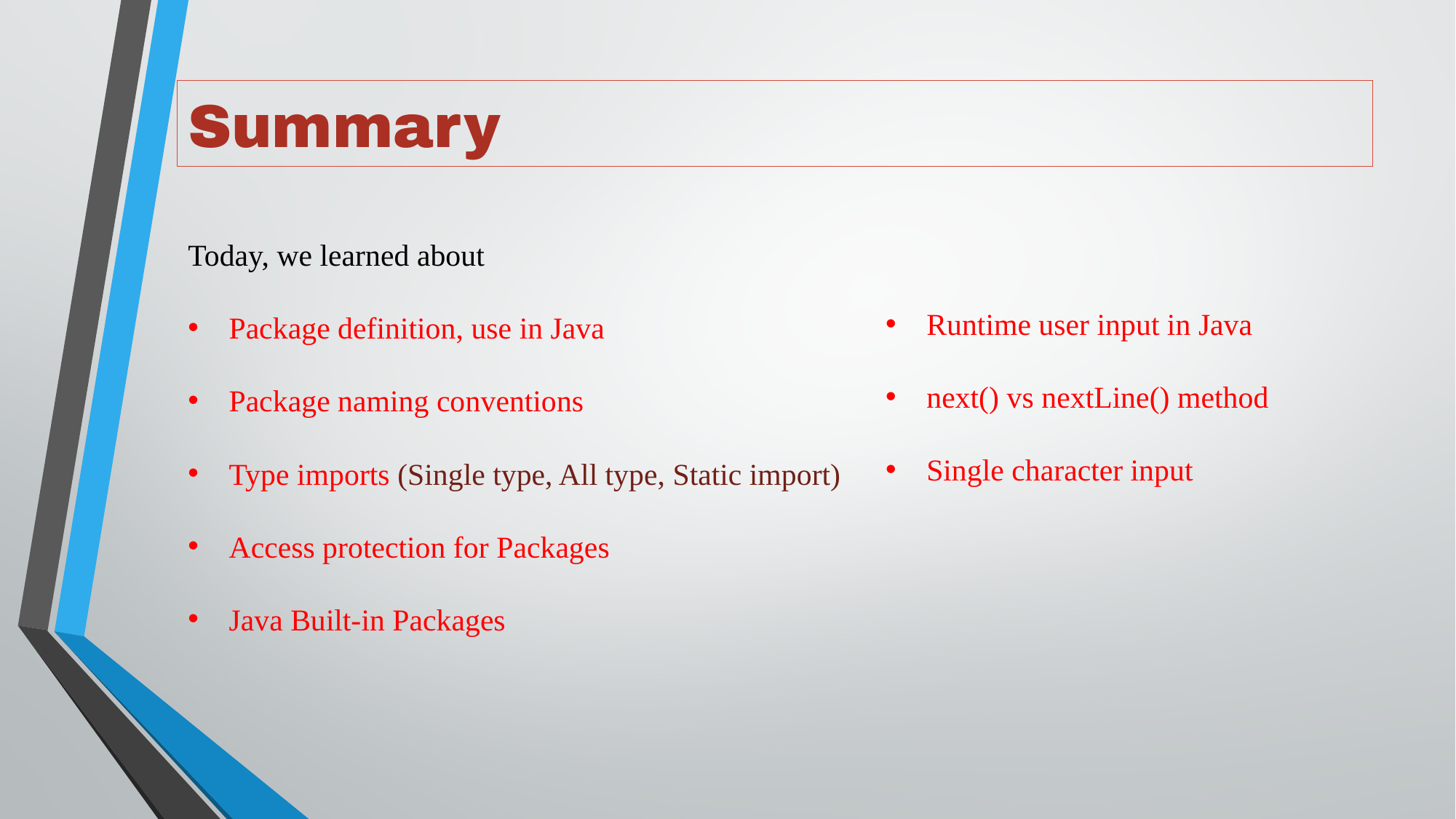

# Summary

Today, we learned about

Package definition, use in Java

Package naming conventions

Type imports (Single type, All type, Static import)

Access protection for Packages

Java Built-in Packages

Runtime user input in Java

next() vs nextLine() method

Single character input